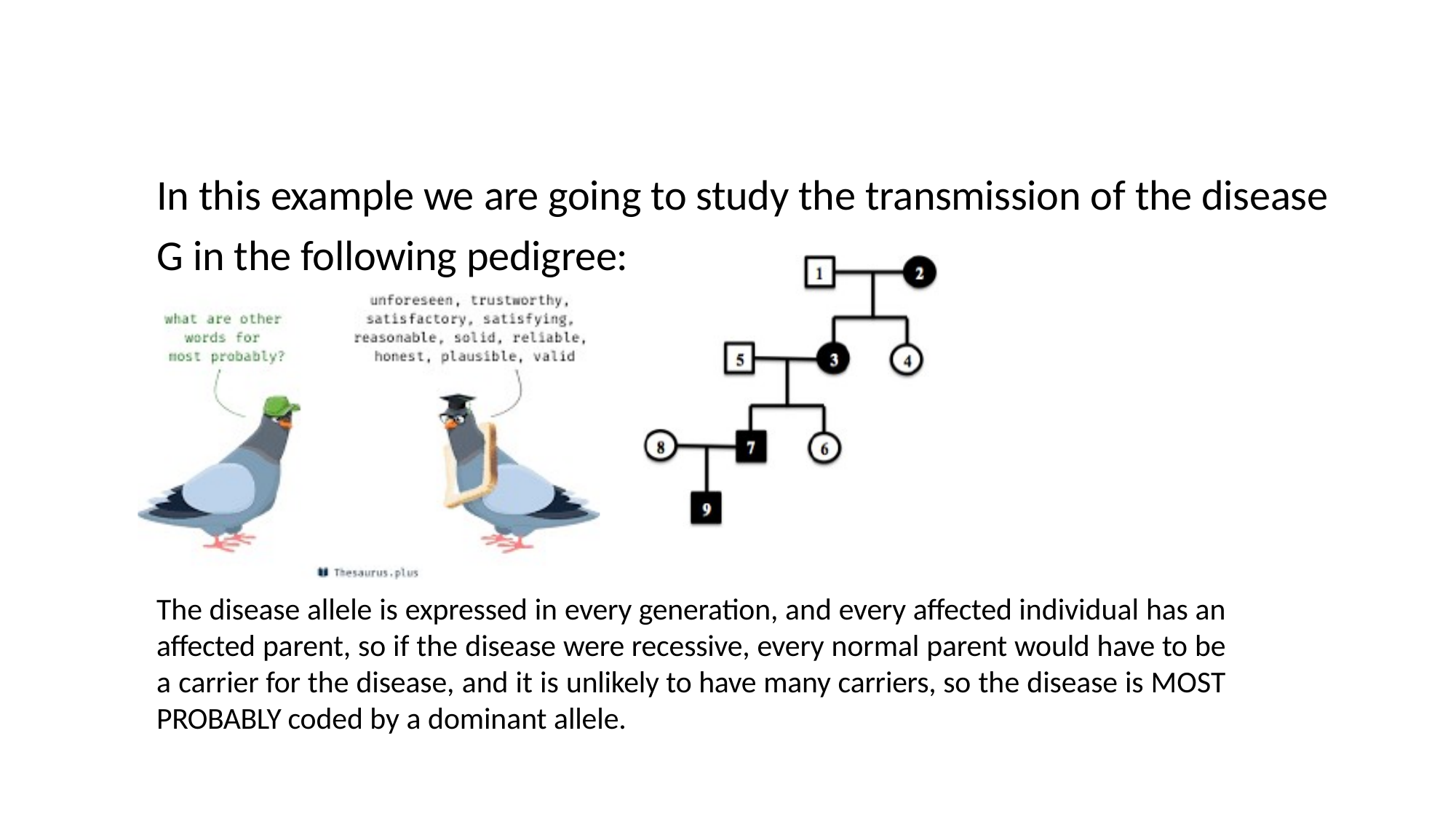

#
In this example we are going to study the transmission of the disease  G in the following pedigree:

The disease allele is expressed in every generation, and every affected individual has an  affected parent, so if the disease were recessive, every normal parent would have to be  a carrier for the disease, and it is unlikely to have many carriers, so the disease is MOST  PROBABLY coded by a dominant allele.